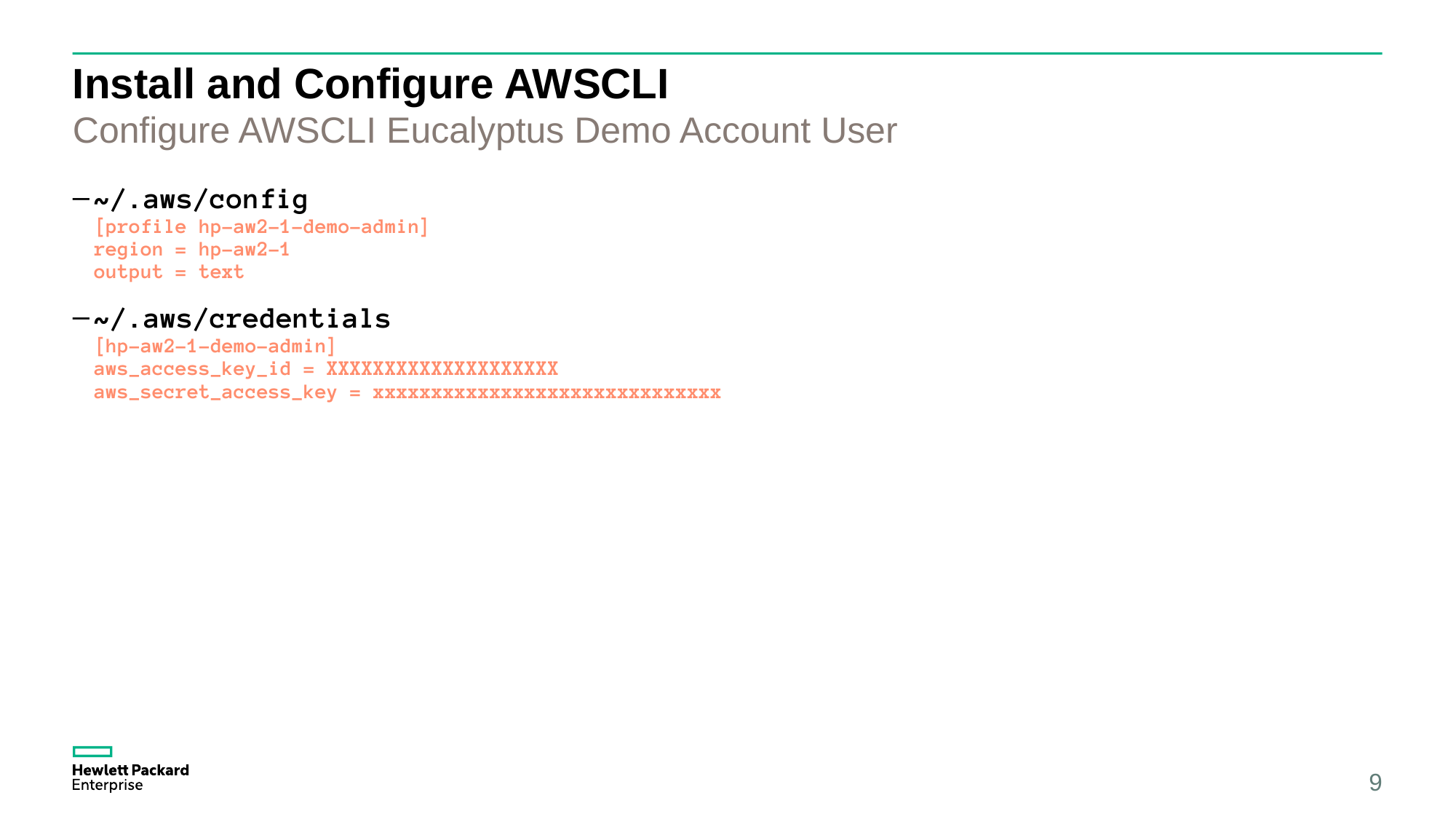

# Install and Configure AWSCLI
Configure AWSCLI Eucalyptus Demo Account User
~/.aws/config
[profile hp-aw2-1-demo-admin]
region = hp-aw2-1
output = text
~/.aws/credentials
[hp-aw2-1-demo-admin]
aws_access_key_id = XXXXXXXXXXXXXXXXXXXX
aws_secret_access_key = xxxxxxxxxxxxxxxxxxxxxxxxxxxxxx

9